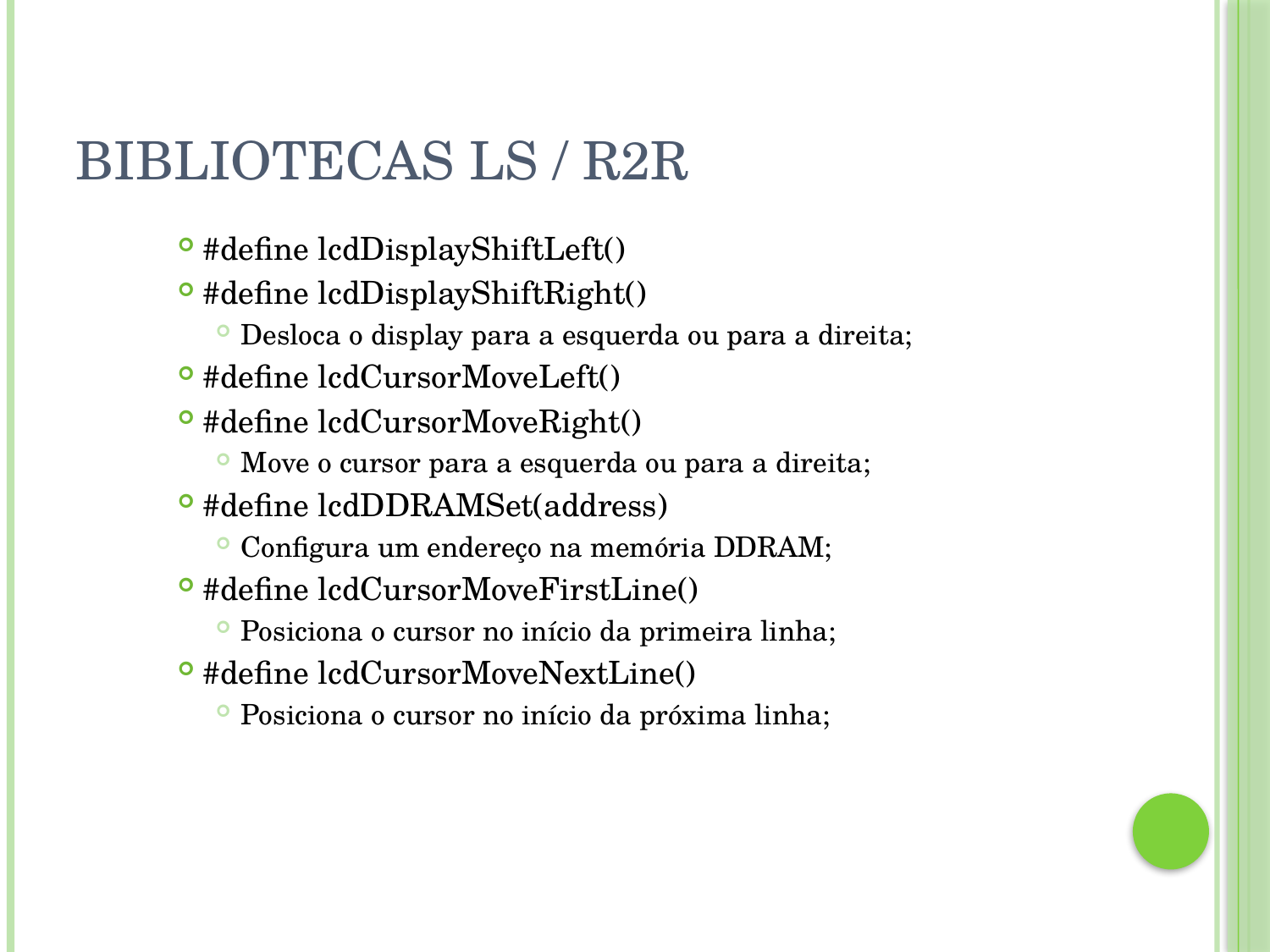

# Bibliotecas LS / R2R
#define lcdDisplayShiftLeft()
#define lcdDisplayShiftRight()
Desloca o display para a esquerda ou para a direita;
#define lcdCursorMoveLeft()
#define lcdCursorMoveRight()
Move o cursor para a esquerda ou para a direita;
#define lcdDDRAMSet(address)
Configura um endereço na memória DDRAM;
#define lcdCursorMoveFirstLine()
Posiciona o cursor no início da primeira linha;
#define lcdCursorMoveNextLine()
Posiciona o cursor no início da próxima linha;